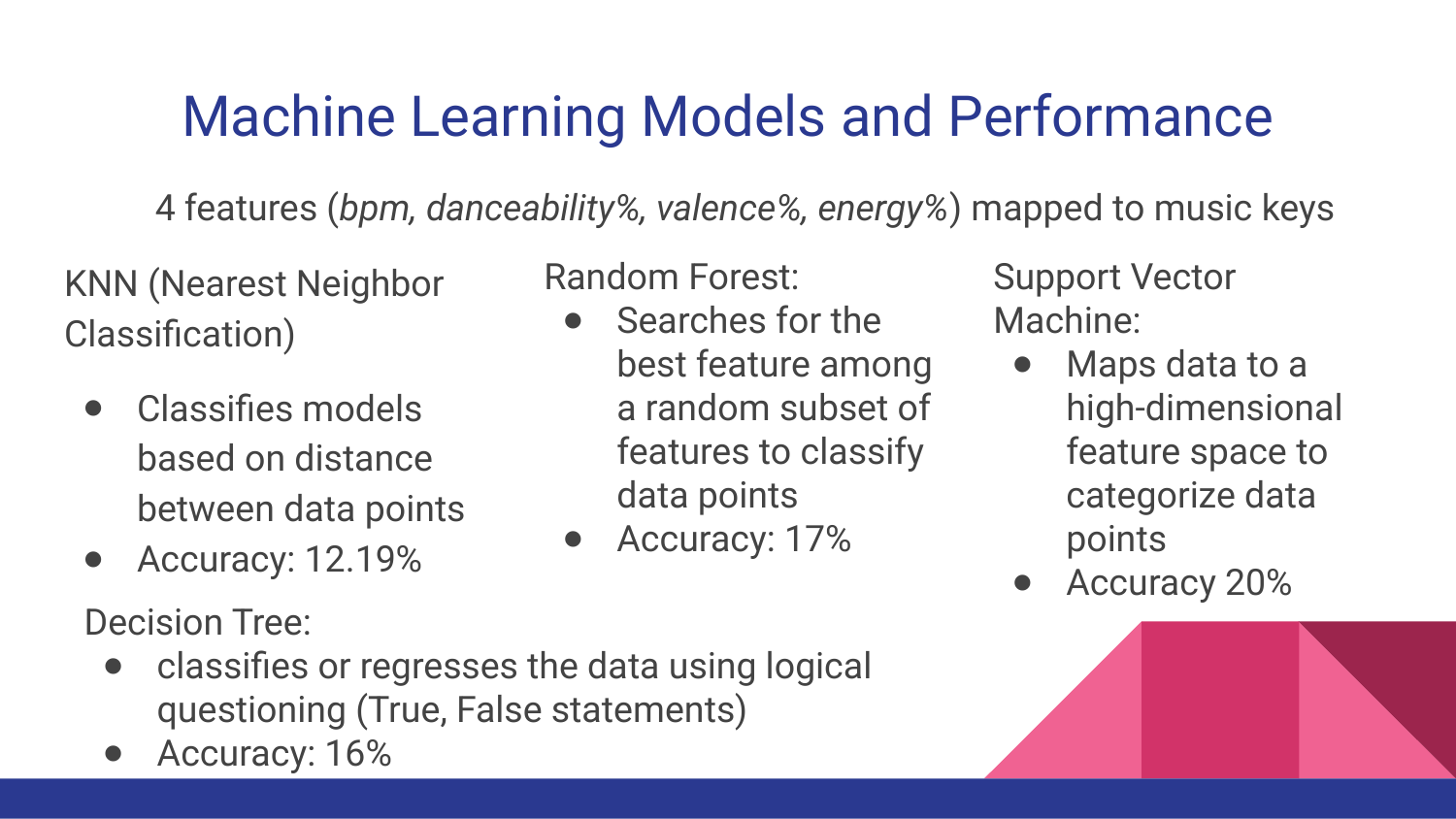

# Machine Learning Models and Performance
4 features (bpm, danceability%, valence%, energy%) mapped to music keys
KNN (Nearest Neighbor Classification)
Classifies models based on distance between data points
Accuracy: 12.19%
Random Forest:
Searches for the best feature among a random subset of features to classify data points
Accuracy: 17%
Support Vector Machine:
Maps data to a high-dimensional feature space to categorize data points
Accuracy 20%
Decision Tree:
classifies or regresses the data using logical questioning (True, False statements)
Accuracy: 16%